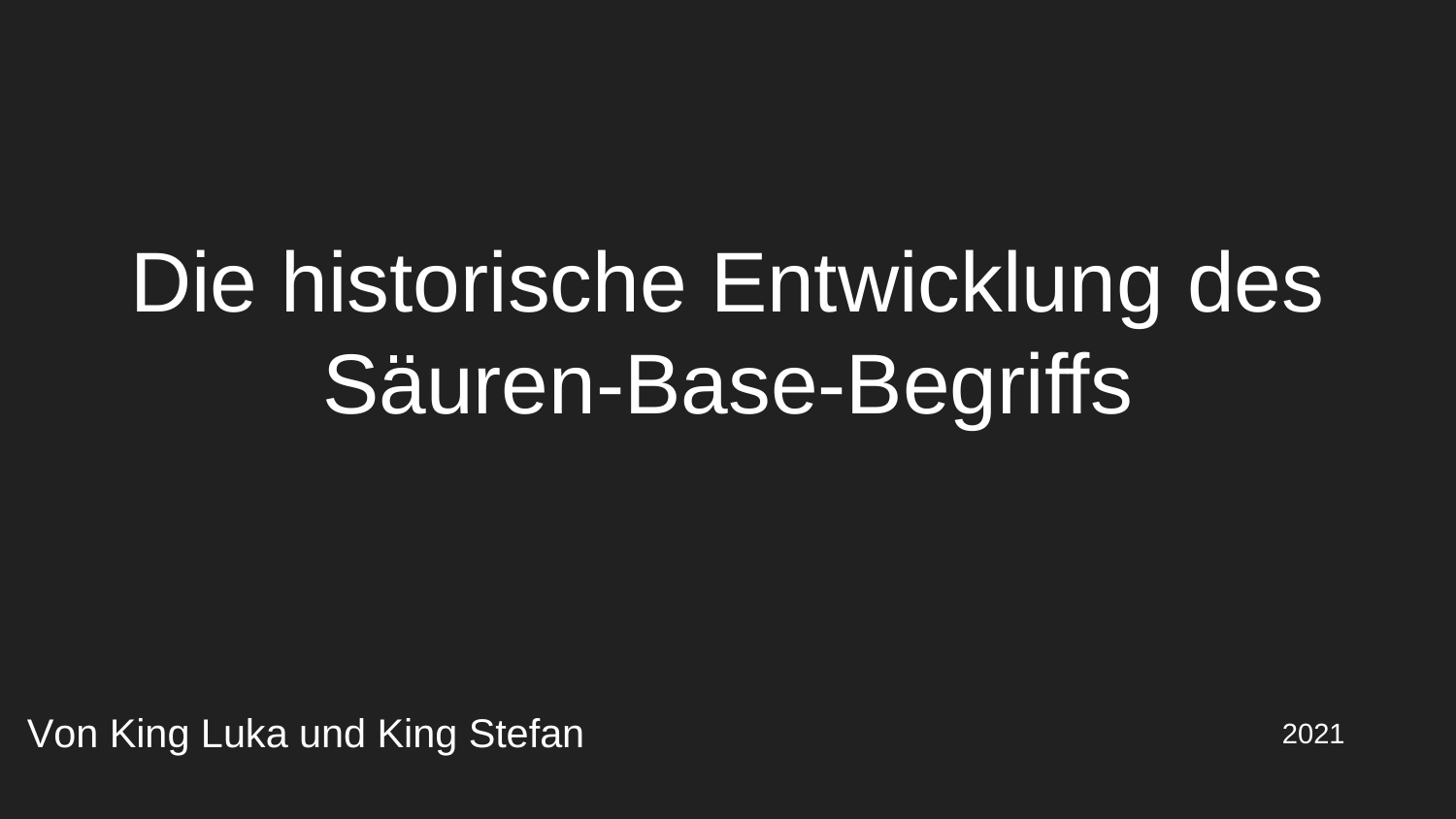

# Die historische Entwicklung des Säuren-Base-Begriffs
Von King Luka und King Stefan
2021